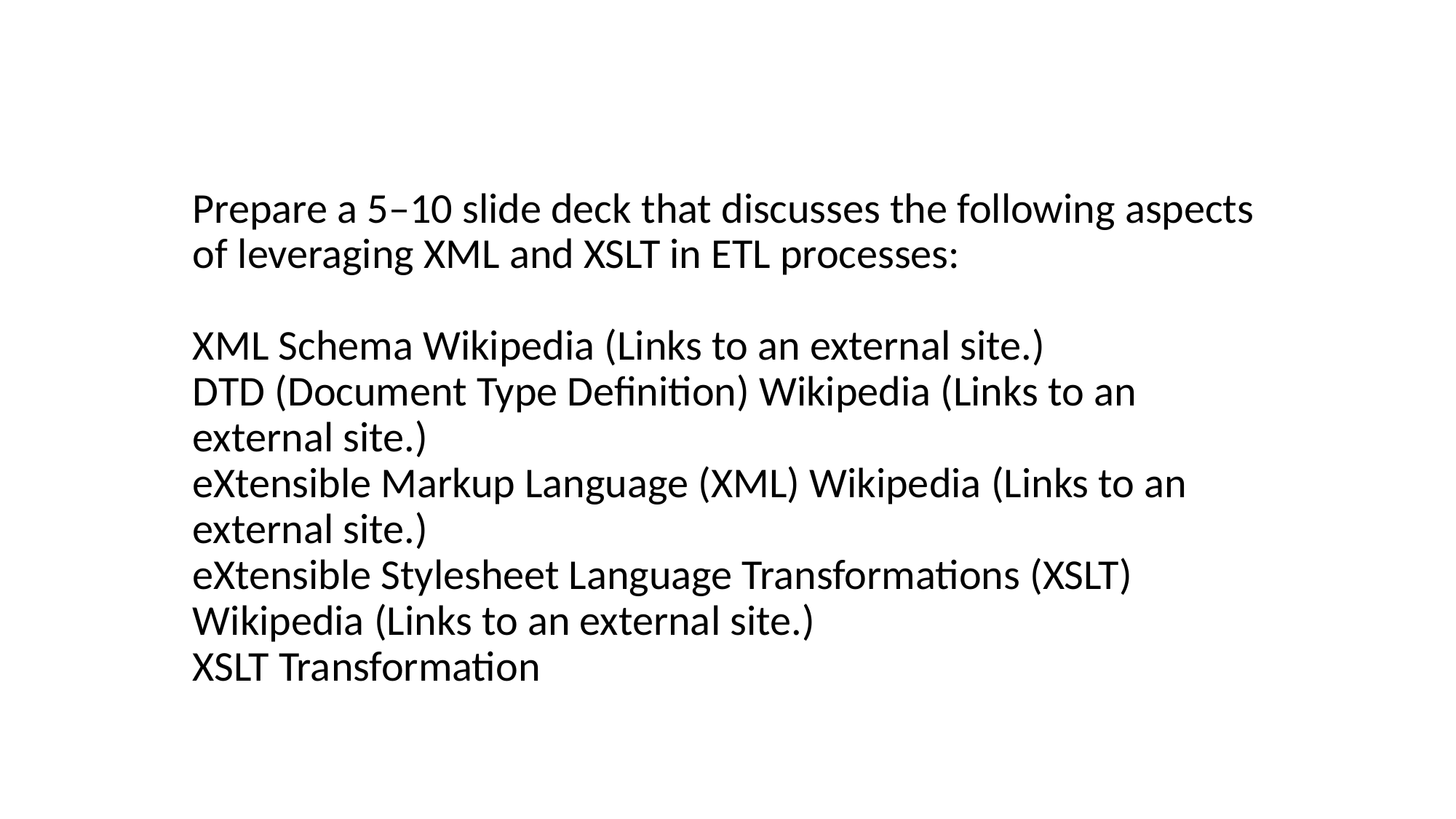

# Prepare a 5–10 slide deck that discusses the following aspects of leveraging XML and XSLT in ETL processes: XML Schema Wikipedia (Links to an external site.) DTD (Document Type Definition) Wikipedia (Links to an external site.) eXtensible Markup Language (XML) Wikipedia (Links to an external site.) eXtensible Stylesheet Language Transformations (XSLT) Wikipedia (Links to an external site.) XSLT Transformation